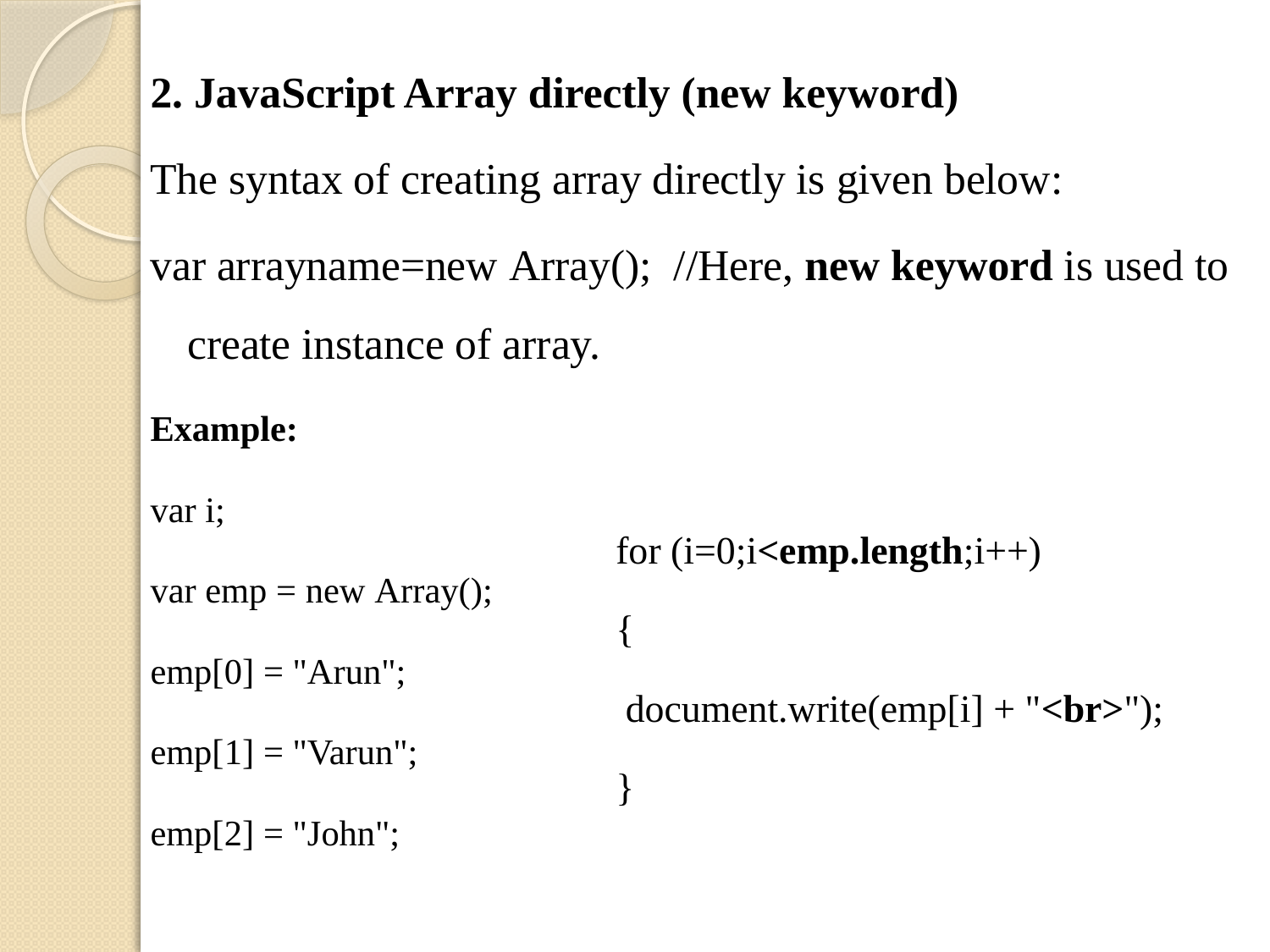

2. JavaScript Array directly (new keyword)
The syntax of creating array directly is given below:
var arrayname=new Array();  //Here, new keyword is used to create instance of array.
Example:
var i;
var emp = new Array();
emp[0] = "Arun";
emp[1] = "Varun";
emp[2] = "John";

for (i=0;i<emp.length;i++)
{
 document.write(emp[i] + "<br>");
}